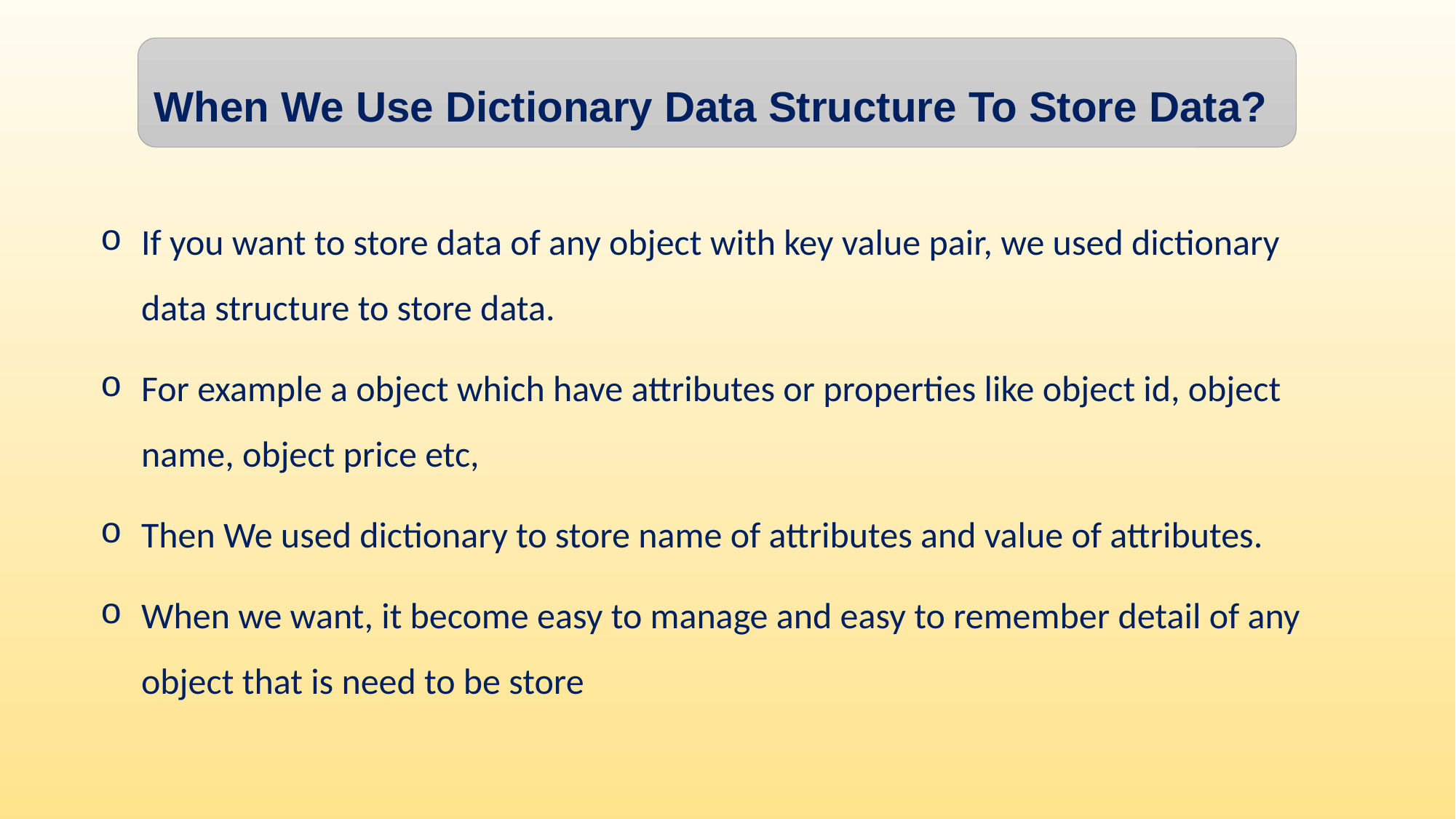

When We Use Dictionary Data Structure To Store Data?
If you want to store data of any object with key value pair, we used dictionary data structure to store data.
For example a object which have attributes or properties like object id, object name, object price etc,
Then We used dictionary to store name of attributes and value of attributes.
When we want, it become easy to manage and easy to remember detail of any object that is need to be store